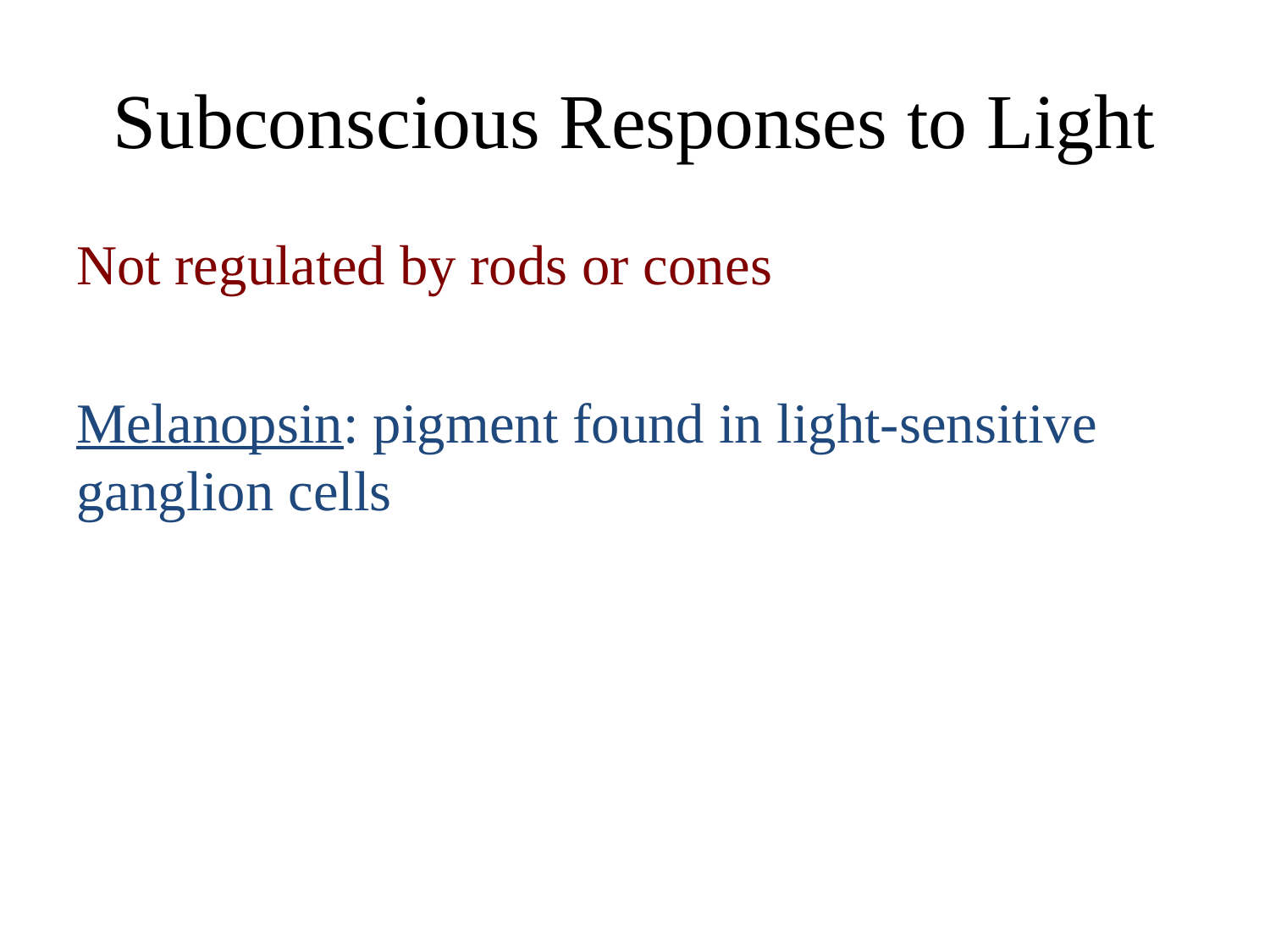

# Subconscious Responses to Light
Not regulated by rods or cones

Melanopsin: pigment found in light-sensitive ganglion cells